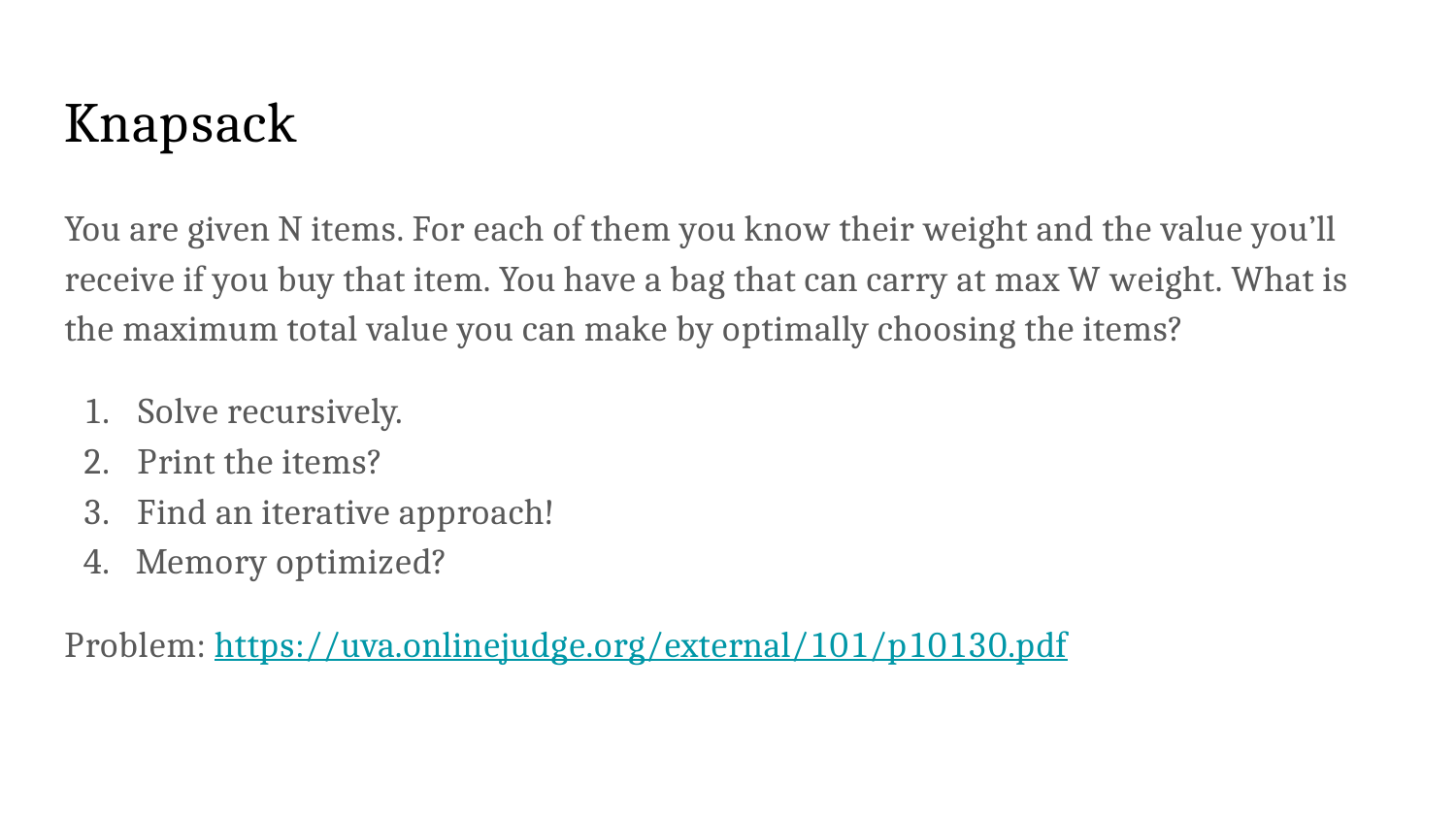

# Knapsack
You are given N items. For each of them you know their weight and the value you’ll receive if you buy that item. You have a bag that can carry at max W weight. What is the maximum total value you can make by optimally choosing the items?
Solve recursively.
Print the items?
Find an iterative approach!
Memory optimized?
Problem: https://uva.onlinejudge.org/external/101/p10130.pdf